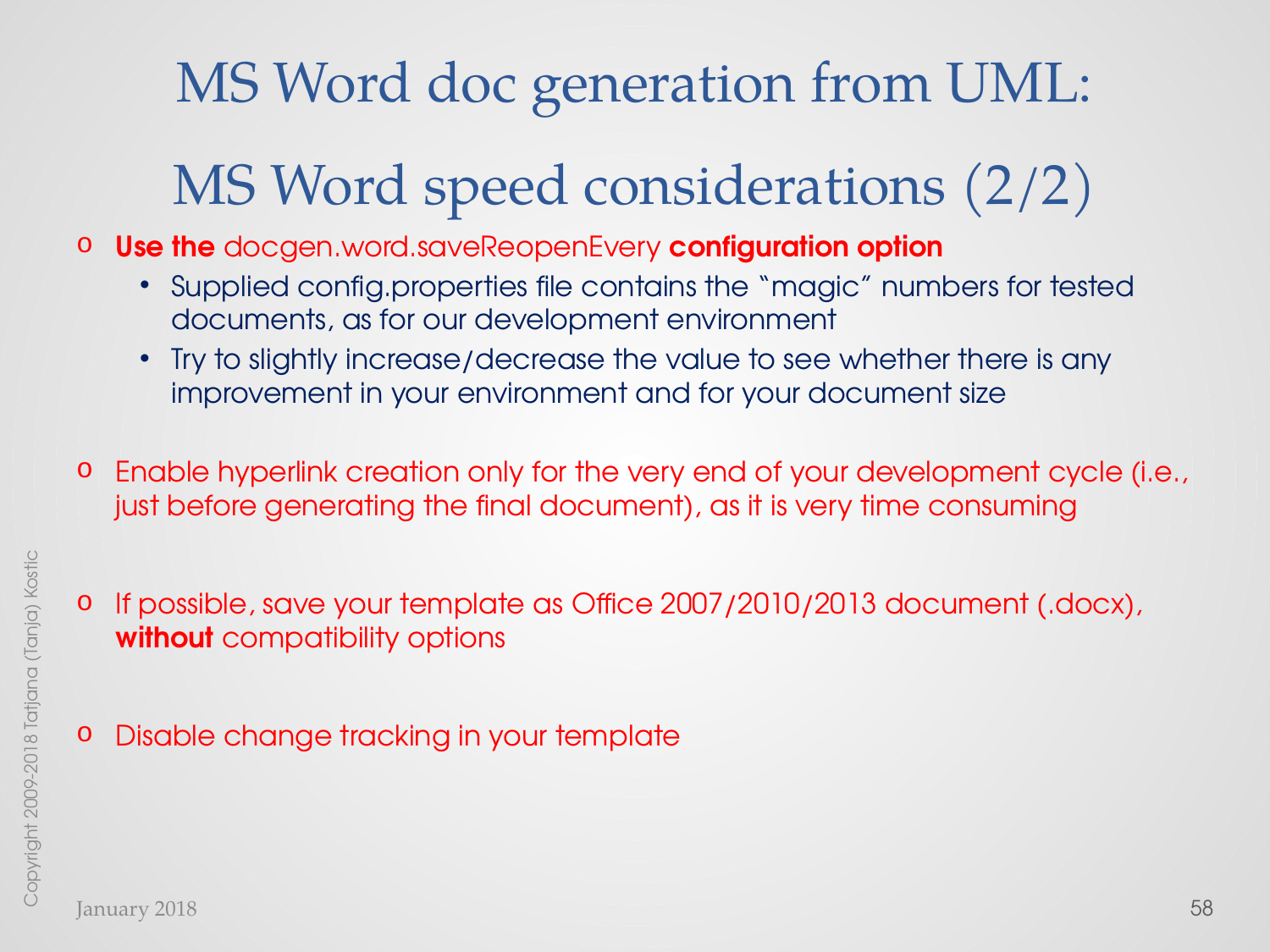

# MS Word doc generation from UML: MS Word speed considerations (2/2)
Use the docgen.word.saveReopenEvery configuration option
Supplied config.properties file contains the “magic” numbers for tested documents, as for our development environment
Try to slightly increase/decrease the value to see whether there is any improvement in your environment and for your document size

Enable hyperlink creation only for the very end of your development cycle (i.e., just before generating the final document), as it is very time consuming

If possible, save your template as Office 2007/2010/2013 document (.docx), without compatibility options

Disable change tracking in your template
Copyright 2009-2018 Tatjana (Tanja) Kostic
January 2018
58